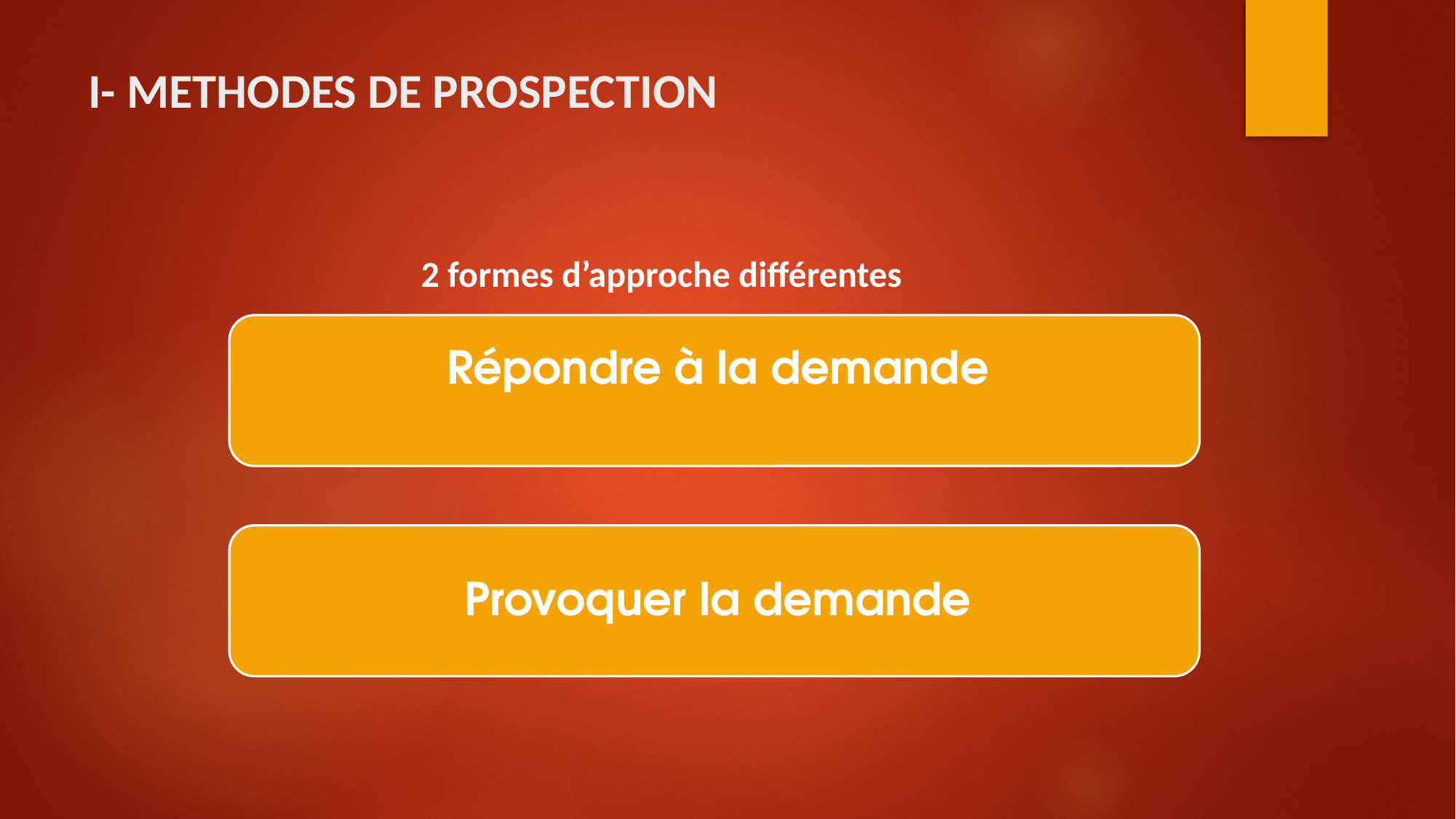

# I- METHODES DE PROSPECTION
2 formes d’approche différentes
Répondre à la demande

Provoquer la demande